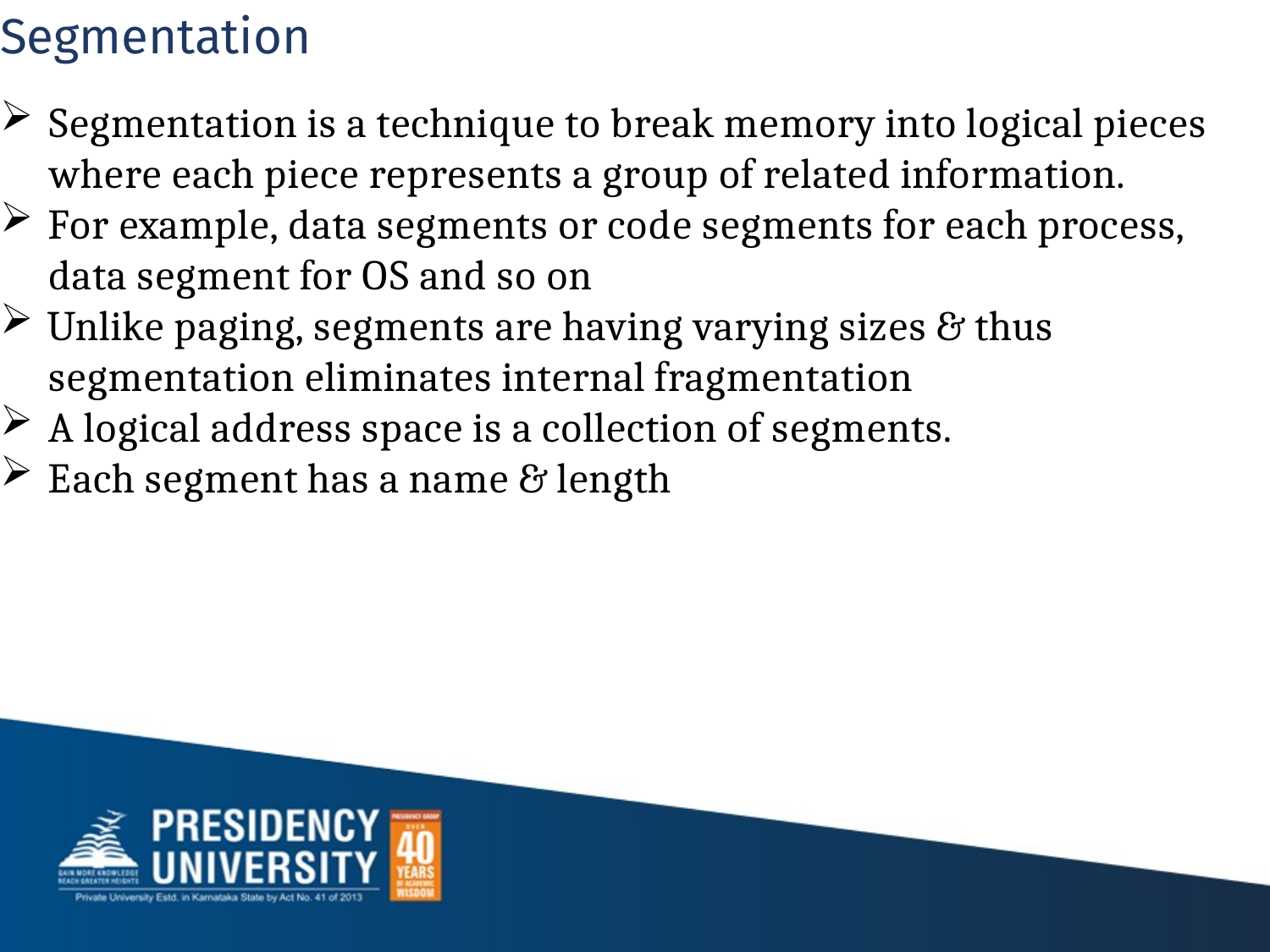

# Segmentation
Segmentation is a technique to break memory into logical pieces where each piece represents a group of related information.
For example, data segments or code segments for each process, data segment for OS and so on
Unlike paging, segments are having varying sizes & thus segmentation eliminates internal fragmentation
A logical address space is a collection of segments.
Each segment has a name & length